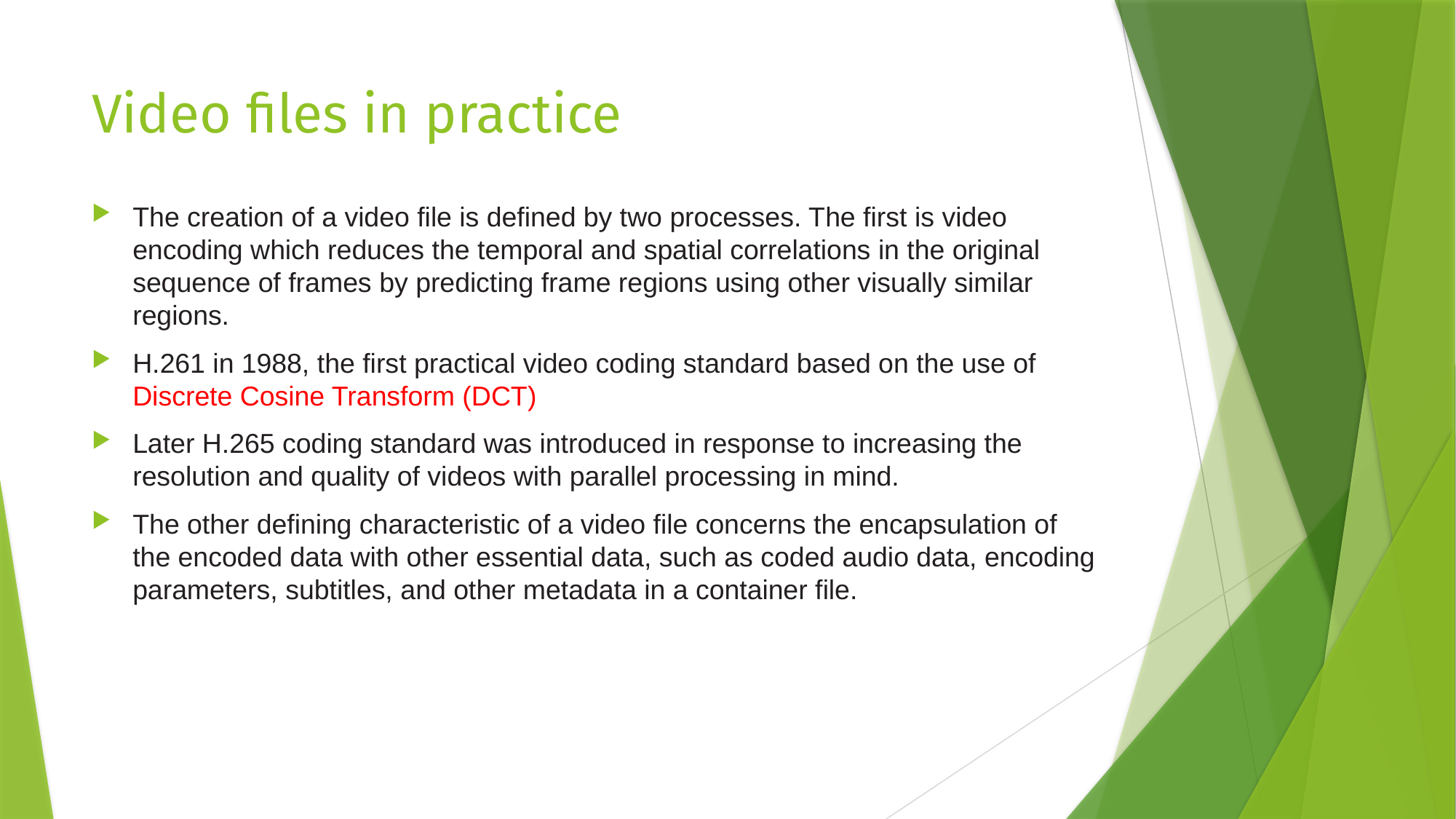

# Video files in practice
The creation of a video file is defined by two processes. The first is video encoding which reduces the temporal and spatial correlations in the original sequence of frames by predicting frame regions using other visually similar regions.
H.261 in 1988, the first practical video coding standard based on the use of Discrete Cosine Transform (DCT)
Later H.265 coding standard was introduced in response to increasing the resolution and quality of videos with parallel processing in mind.
The other defining characteristic of a video file concerns the encapsulation of the encoded data with other essential data, such as coded audio data, encoding parameters, subtitles, and other metadata in a container file.